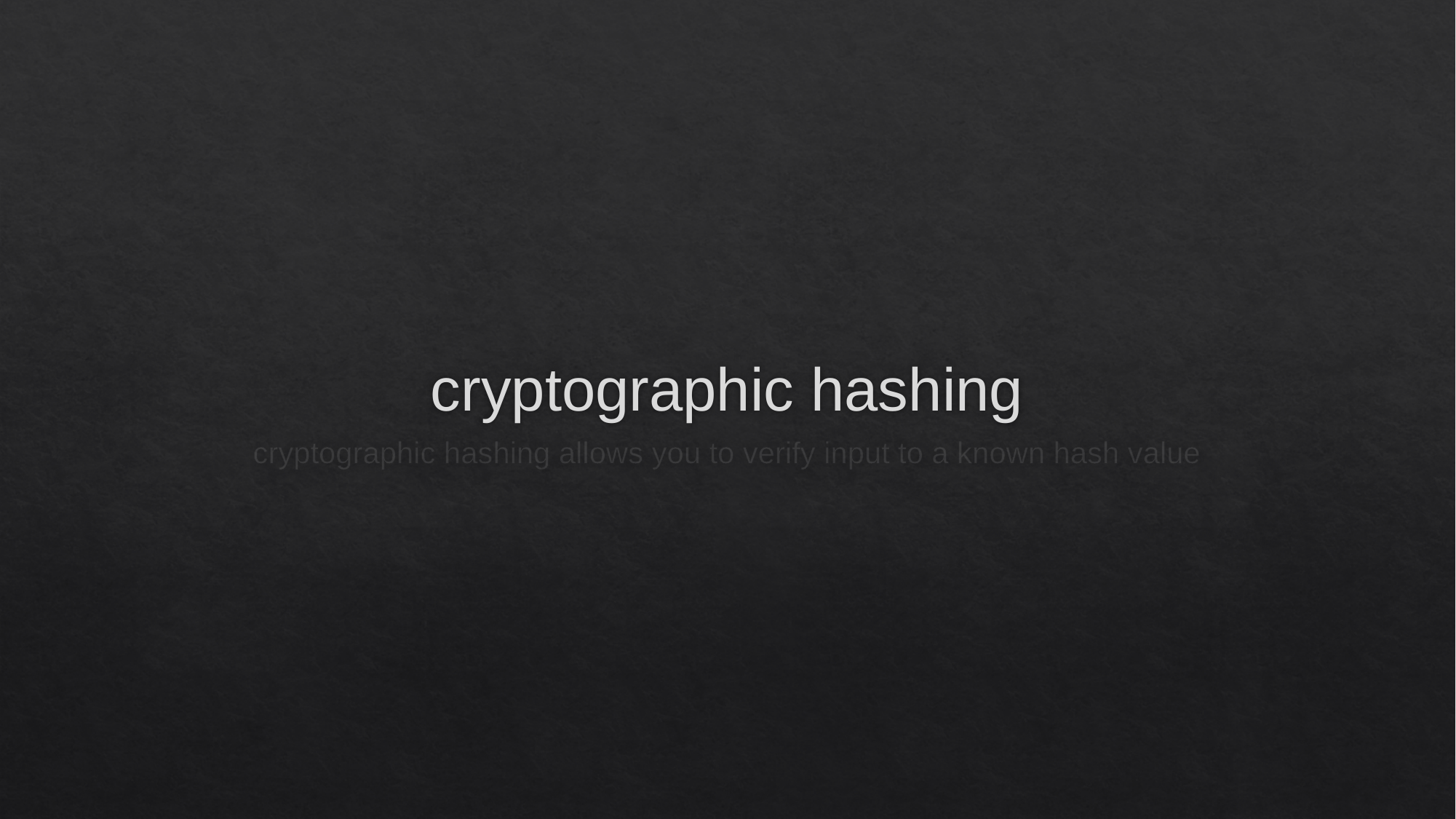

# cryptographic hashing
cryptographic hashing allows you to verify input to a known hash value